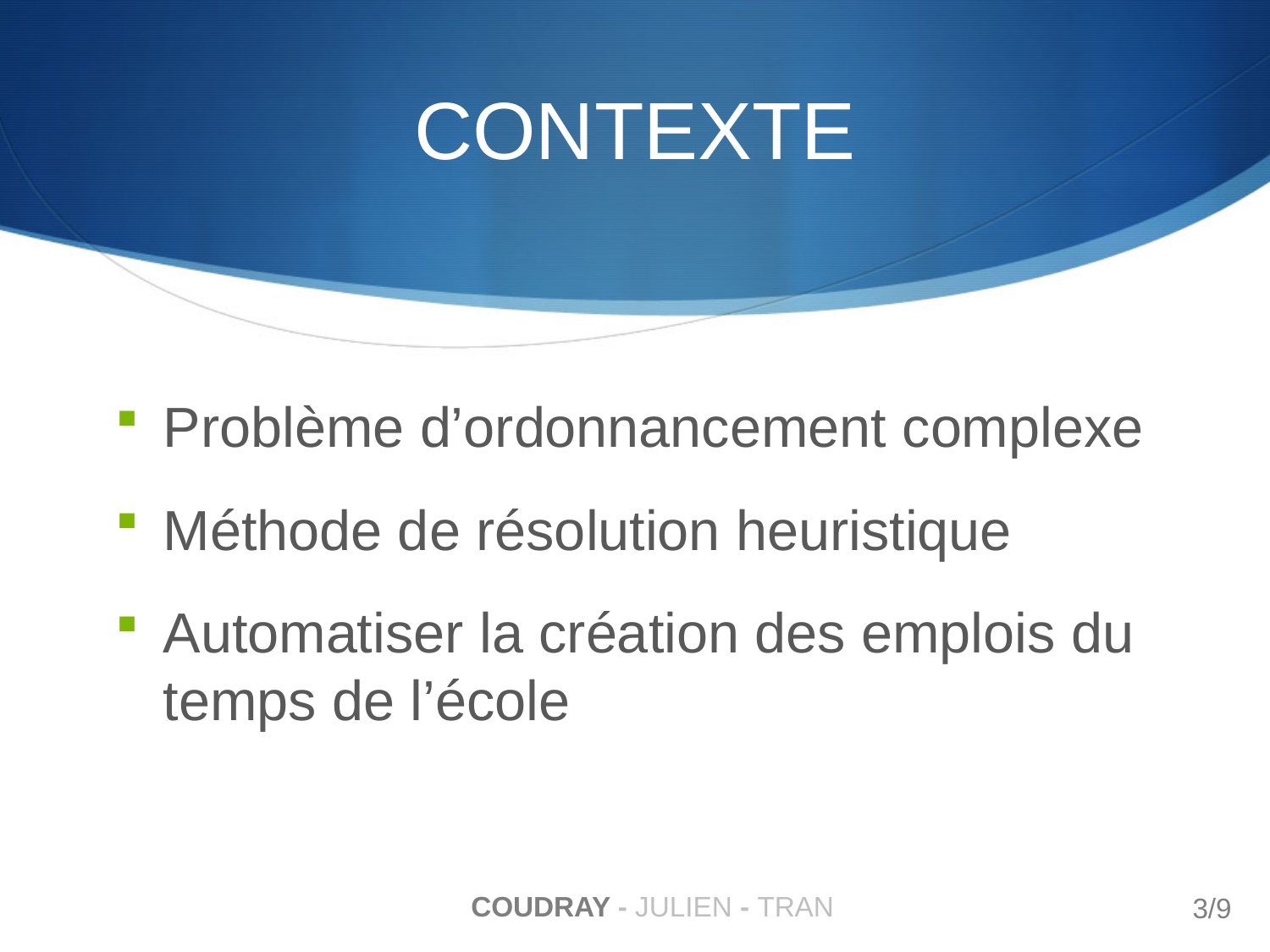

# CONTEXTE
Problème d’ordonnancement complexe
Méthode de résolution heuristique
Automatiser la création des emplois du temps de l’école
COUDRAY - JULIEN - TRAN
3/9